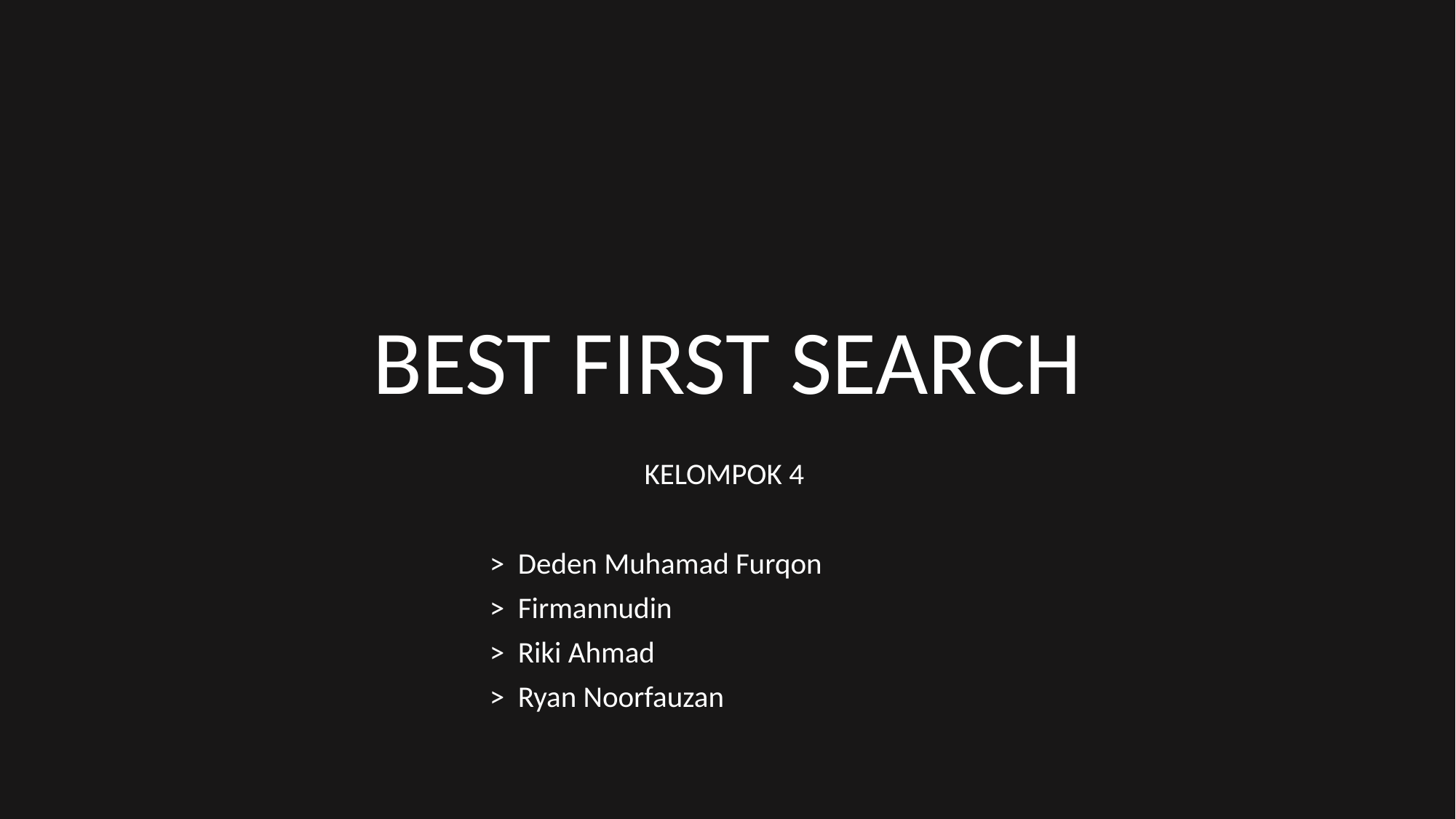

# BEST FIRST SEARCH
KELOMPOK 4

>  Deden Muhamad Furqon
>  Firmannudin
>  Riki Ahmad
>  Ryan Noorfauzan